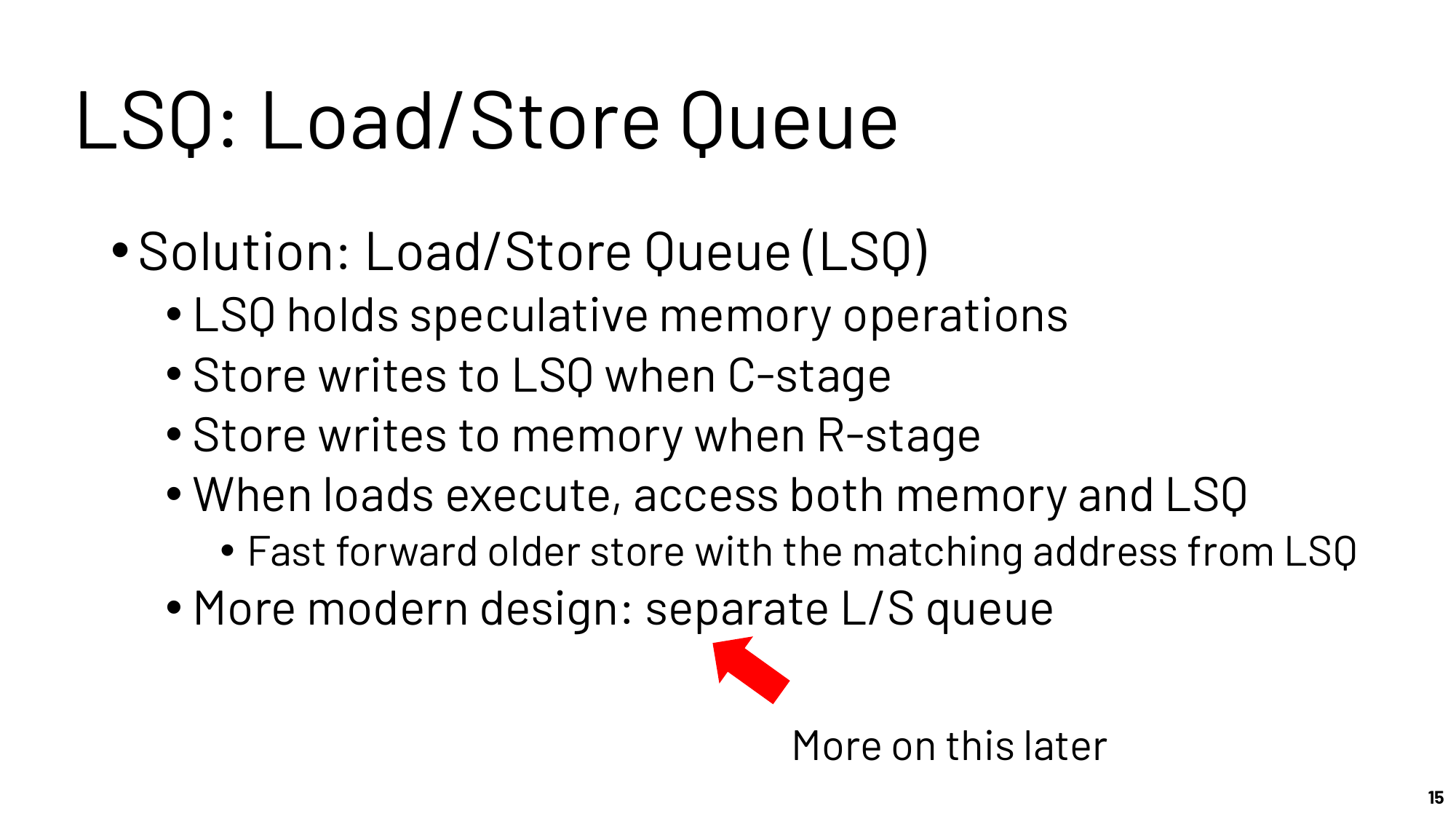

# LSQ: Load/Store Queue
Solution: Load/Store Queue (LSQ)
LSQ holds speculative memory operations
Store writes to LSQ when C-stage
Store writes to memory when R-stage
When loads execute, access both memory and LSQ
Fast forward older store with the matching address from LSQ
More modern design: separate L/S queue

More on this later
15